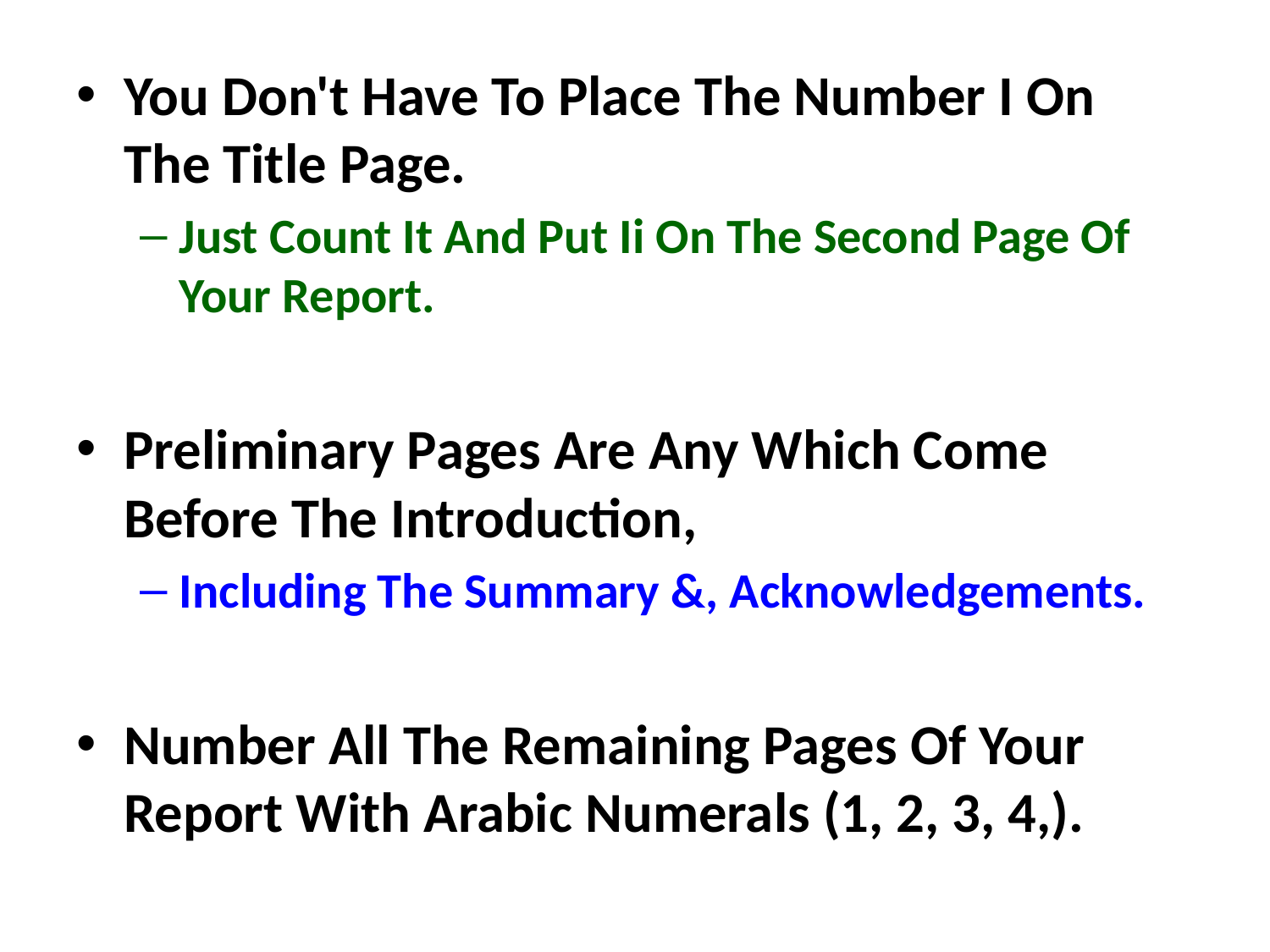

You Don't Have To Place The Number I On The Title Page.
Just Count It And Put Ii On The Second Page Of Your Report.

Preliminary Pages Are Any Which Come Before The Introduction,
Including The Summary &, Acknowledgements.

Number All The Remaining Pages Of Your Report With Arabic Numerals (1, 2, 3, 4,).